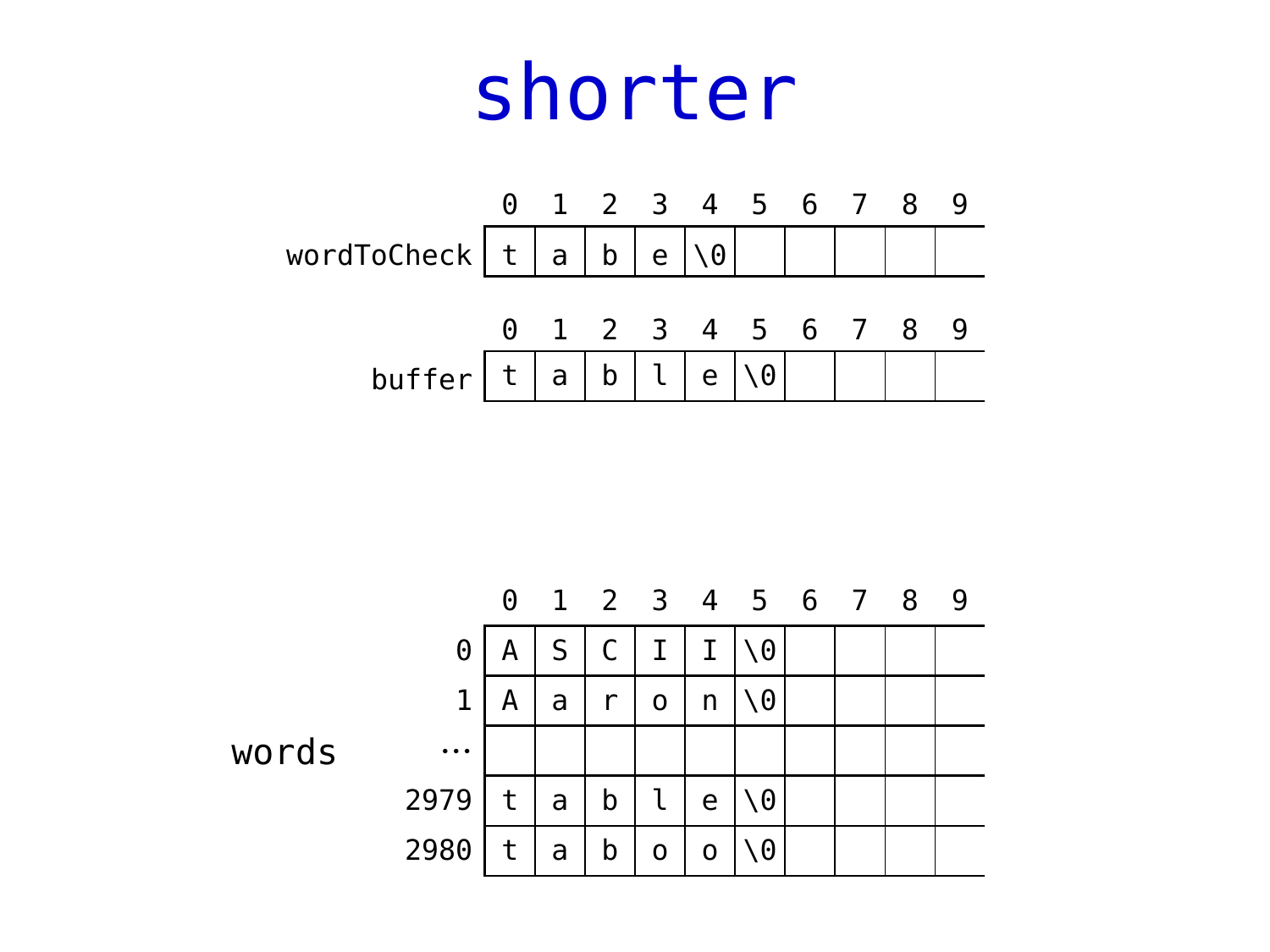

# shorter
|  | 0 | 1 | 2 | 3 | 4 | 5 | 6 | 7 | 8 | 9 |
| --- | --- | --- | --- | --- | --- | --- | --- | --- | --- | --- |
| wordToCheck | t | a | b | e | \0 |  |  |  |  |  |
|  | 0 | 1 | 2 | 3 | 4 | 5 | 6 | 7 | 8 | 9 |
| --- | --- | --- | --- | --- | --- | --- | --- | --- | --- | --- |
| buffer | t | a | b | l | e | \0 |  |  |  |  |
|  | 0 | 1 | 2 | 3 | 4 | 5 | 6 | 7 | 8 | 9 |
| --- | --- | --- | --- | --- | --- | --- | --- | --- | --- | --- |
| 0 | A | S | C | I | I | \0 |  |  |  |  |
| 1 | A | a | r | o | n | \0 |  |  |  |  |
| ⋯ |  |  |  |  |  |  |  |  |  |  |
| 2979 | t | a | b | l | e | \0 |  |  |  |  |
| 2980 | t | a | b | o | o | \0 |  |  |  |  |
words